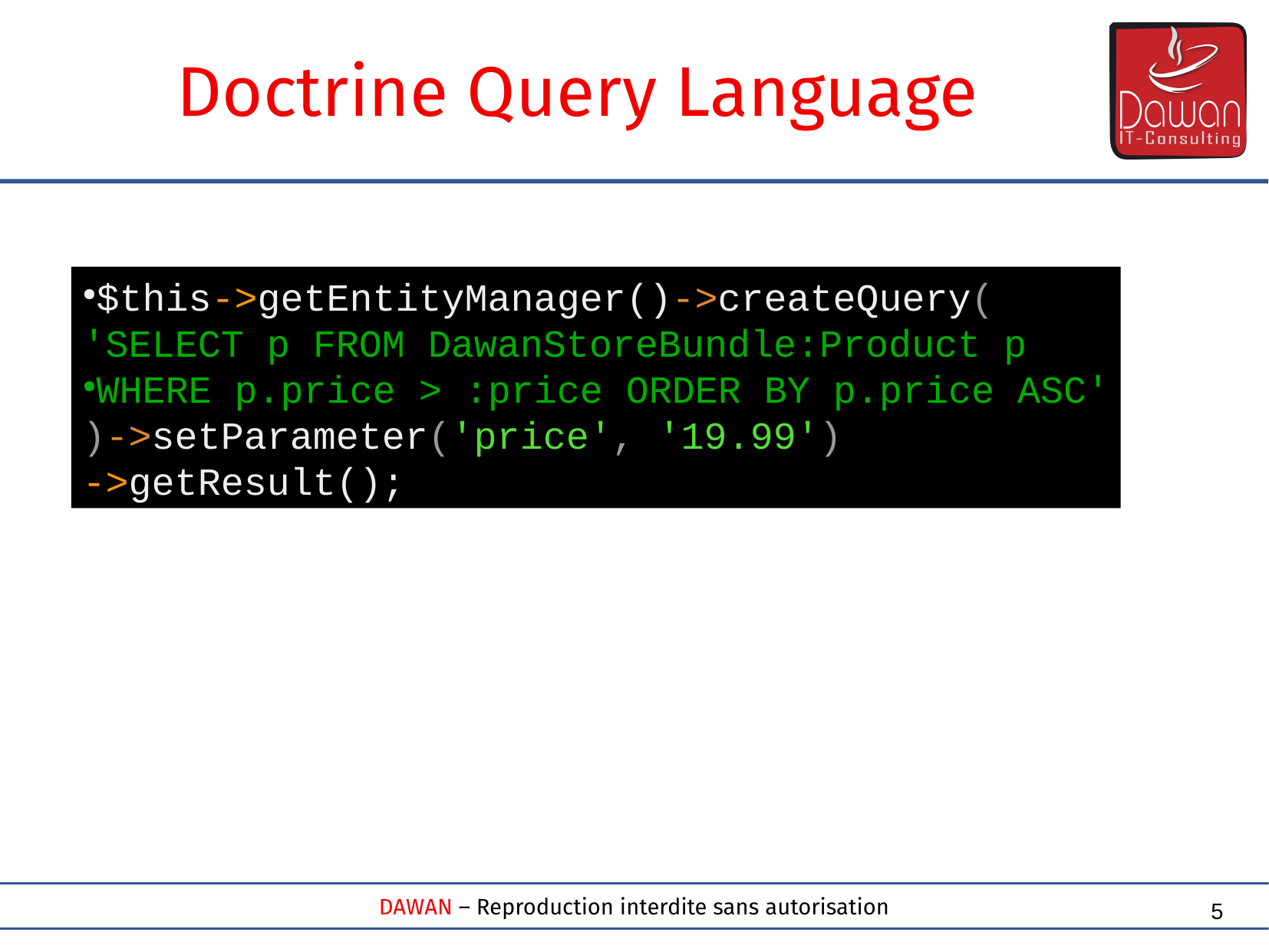

Doctrine Query Language

$this->getEntityManager()->createQuery(
'SELECT p FROM DawanStoreBundle:Product p
WHERE p.price > :price ORDER BY p.price ASC'
)->setParameter('price', '19.99')
->getResult();
5